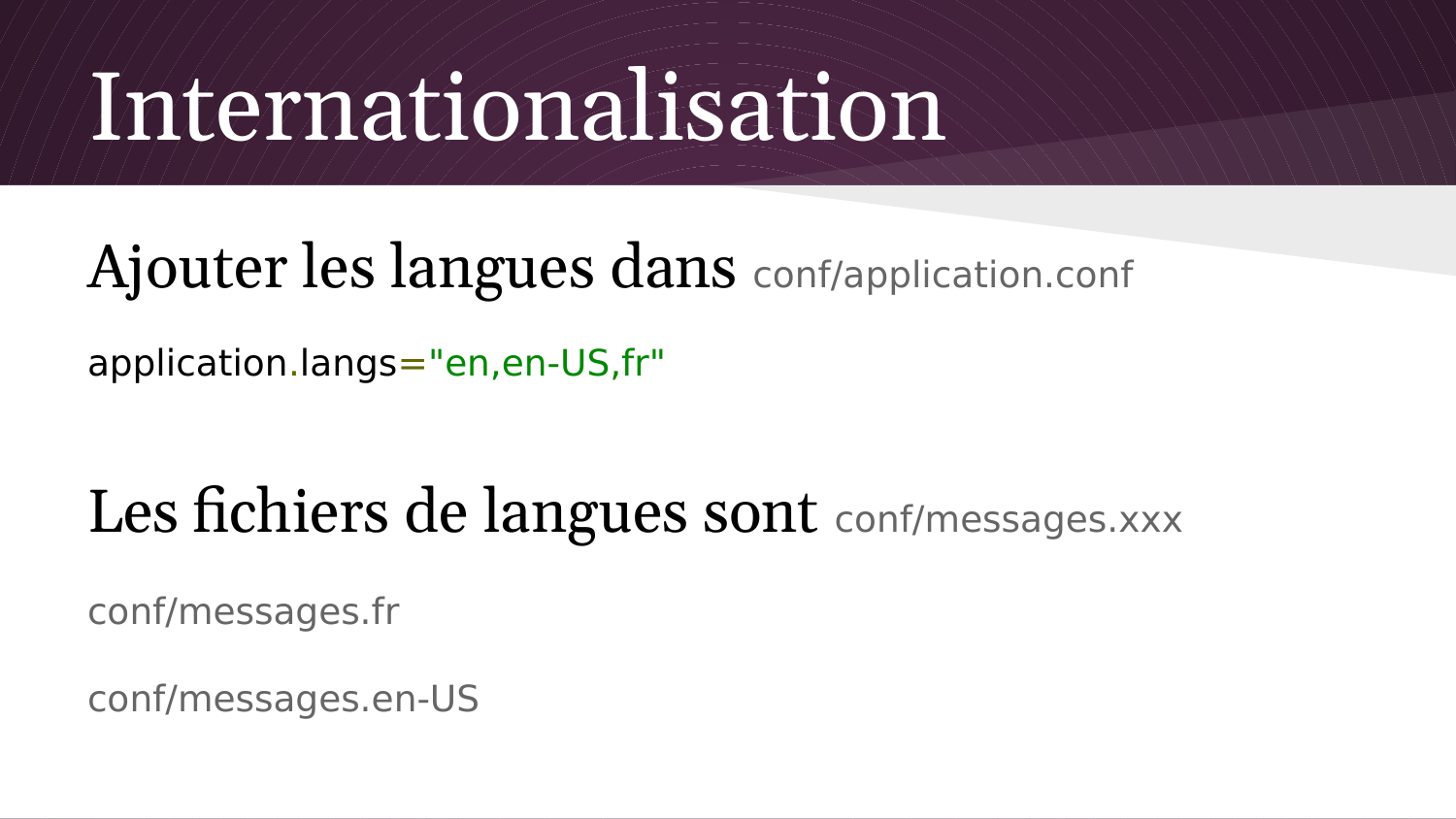

# Internationalisation
Ajouter les langues dans conf/application.conf
application.langs="en,en-US,fr"

Les fichiers de langues sont conf/messages.xxx

conf/messages.fr

conf/messages.en-US